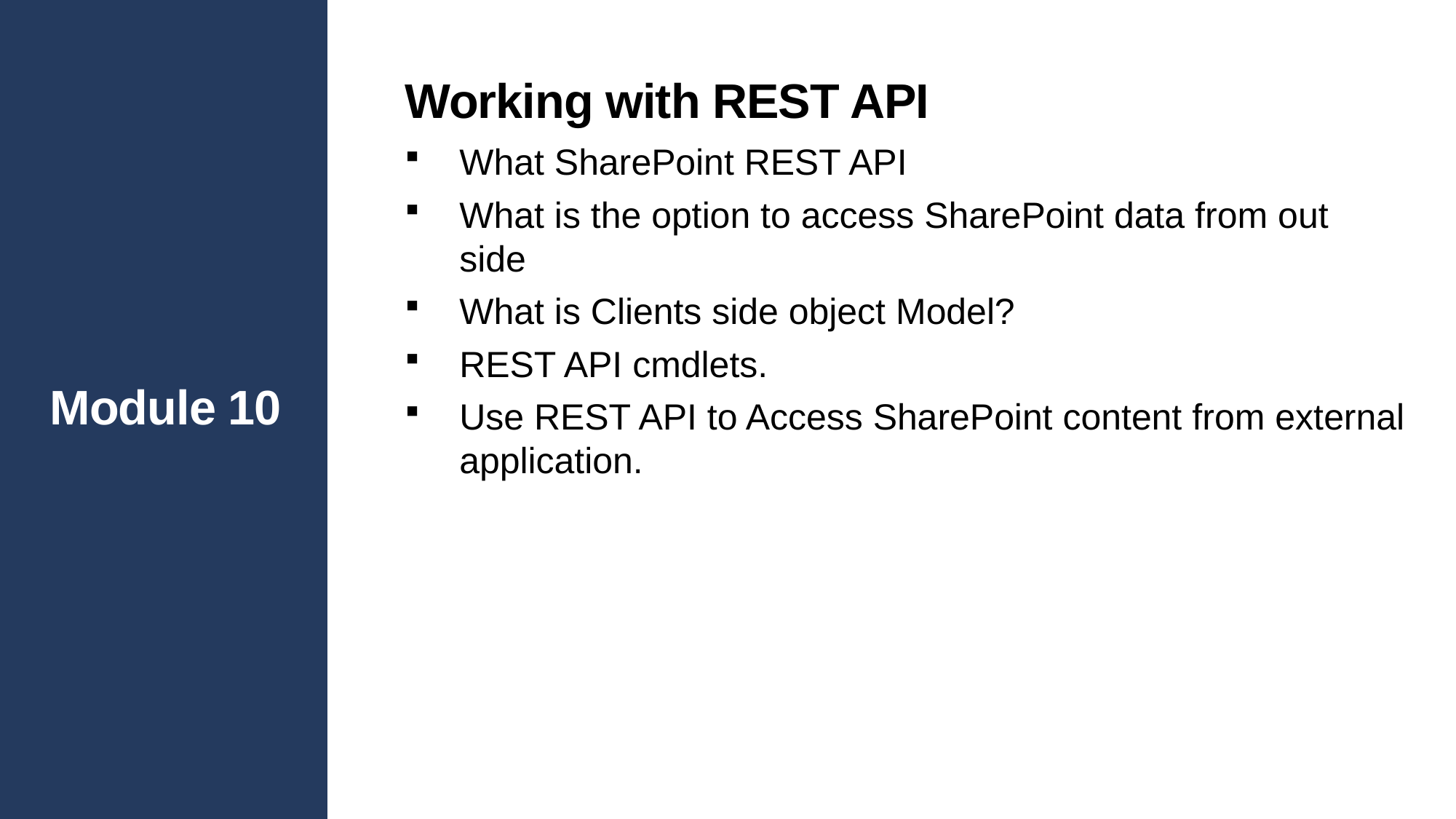

Working with REST API
What SharePoint REST API
What is the option to access SharePoint data from out side
What is Clients side object Model?
REST API cmdlets.
Use REST API to Access SharePoint content from external application.
# Module 10